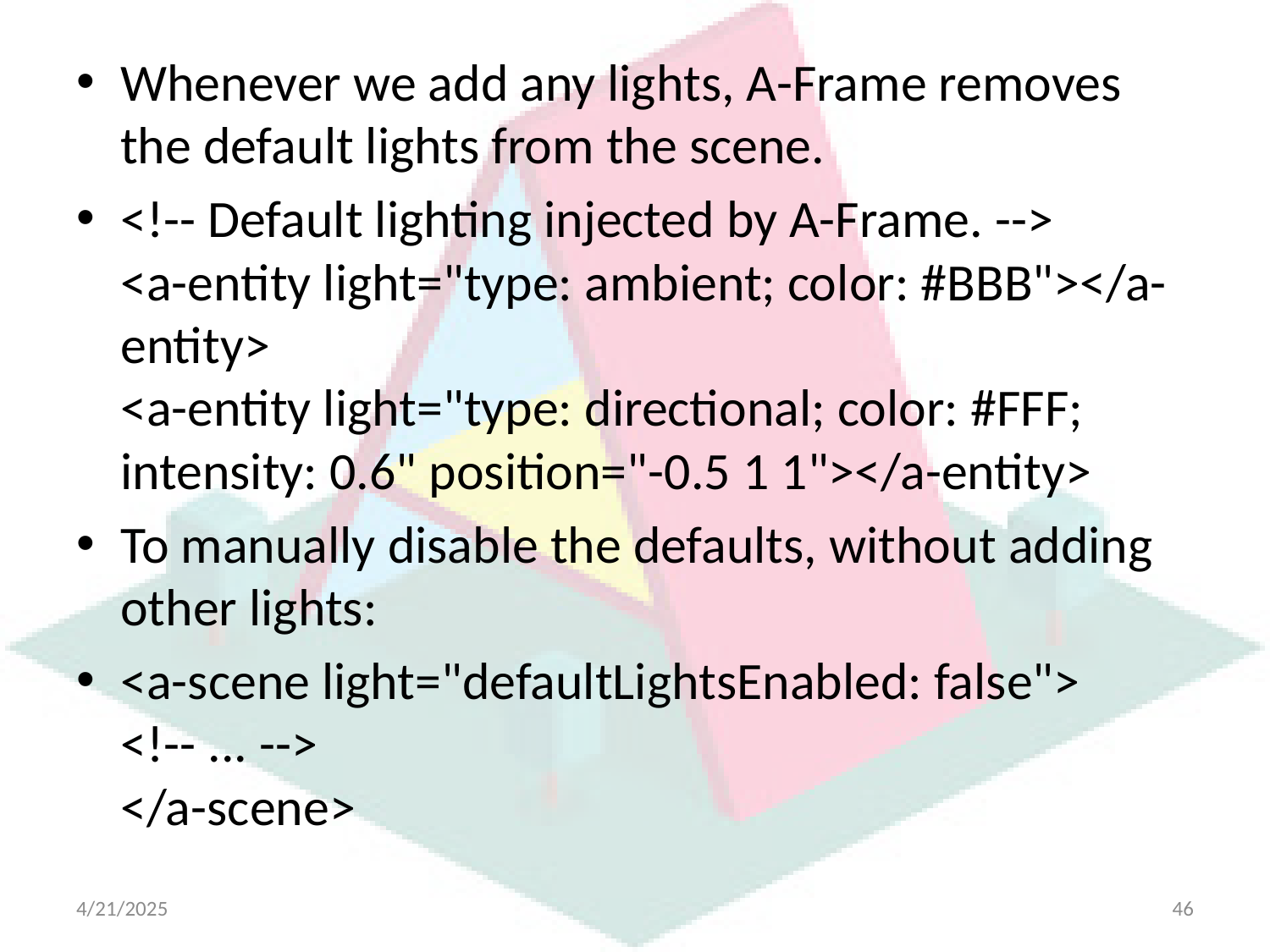

Whenever we add any lights, A-Frame removes the default lights from the scene.
<!-- Default lighting injected by A-Frame. -->
<a-entity light="type: ambient; color: #BBB"></a-entity>
<a-entity light="type: directional; color: #FFF; intensity: 0.6" position="-0.5 1 1"></a-entity>
To manually disable the defaults, without adding other lights:
<a-scene light="defaultLightsEnabled: false">
<!-- ... -->
</a-scene>
4/21/2025
46